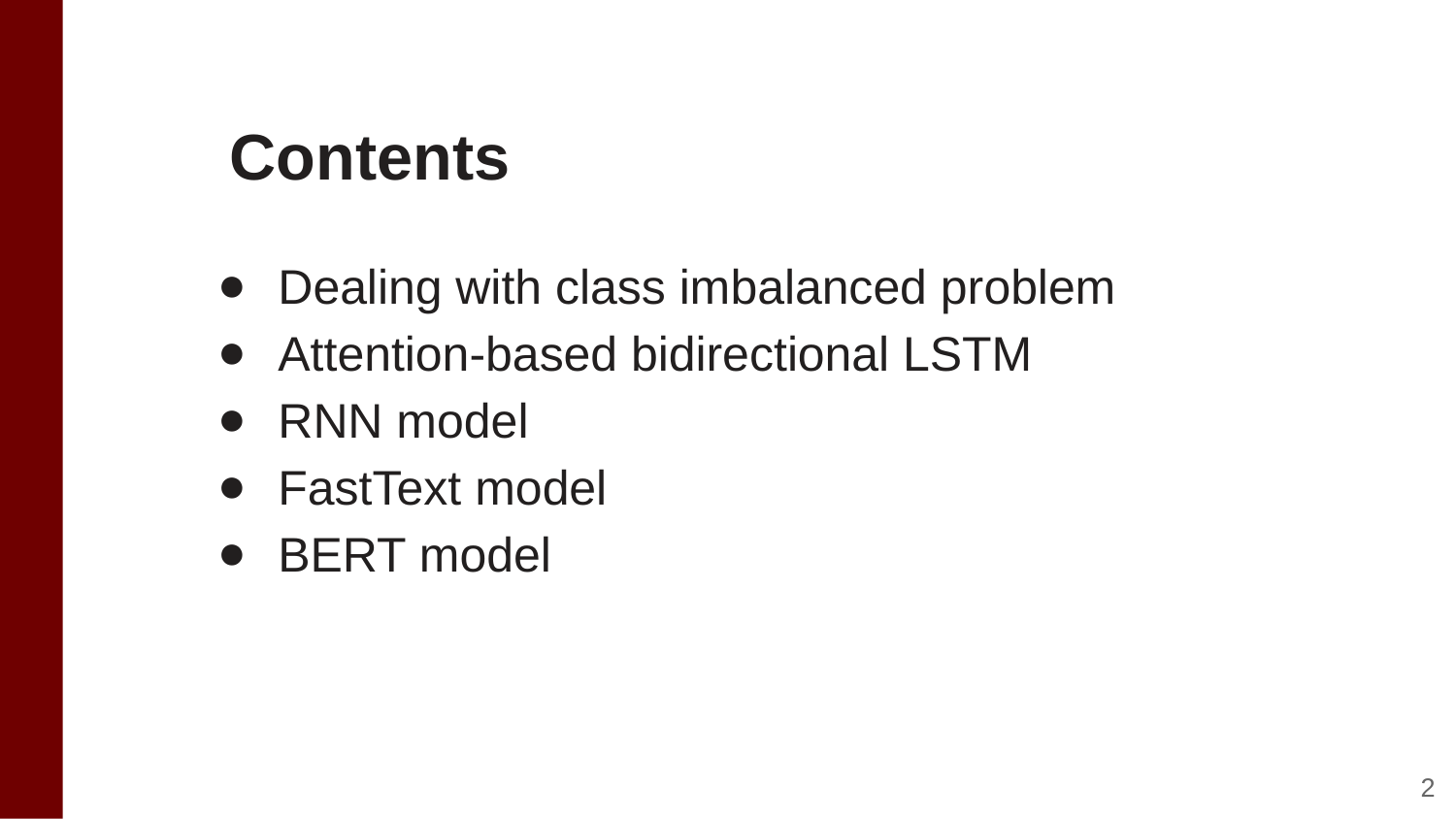

Contents
Dealing with class imbalanced problem
Attention-based bidirectional LSTM
RNN model
FastText model
BERT model
2